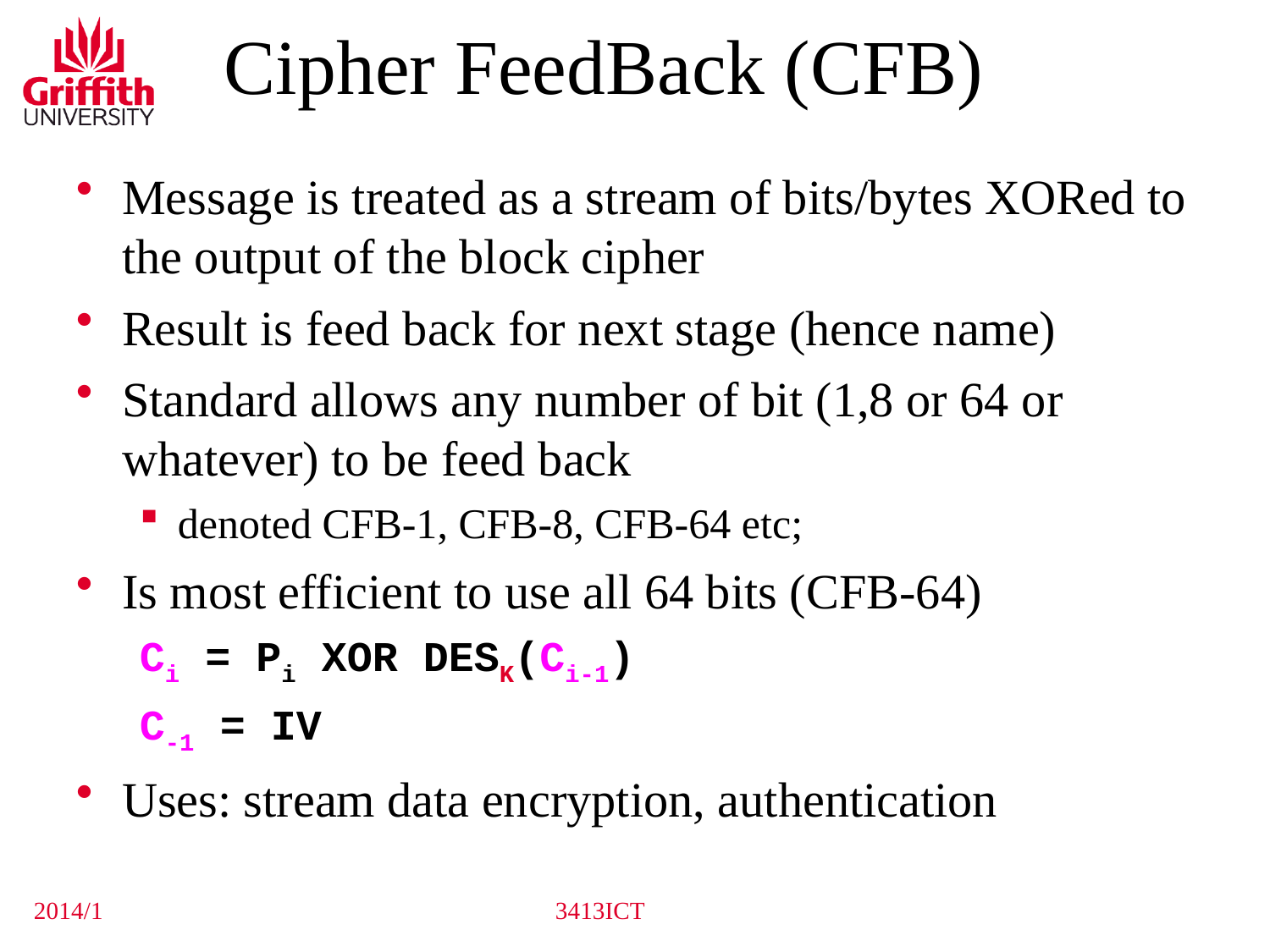

# Cipher FeedBack (CFB)
Message is treated as a stream of bits/bytes XORed to the output of the block cipher
Result is feed back for next stage (hence name)
Standard allows any number of bit (1,8 or 64 or whatever) to be feed back
denoted CFB-1, CFB-8, CFB-64 etc;
Is most efficient to use all 64 bits (CFB-64)
Ci = Pi XOR DESK(Ci-1)
C-1 = IV
Uses: stream data encryption, authentication
2014/1
3413ICT